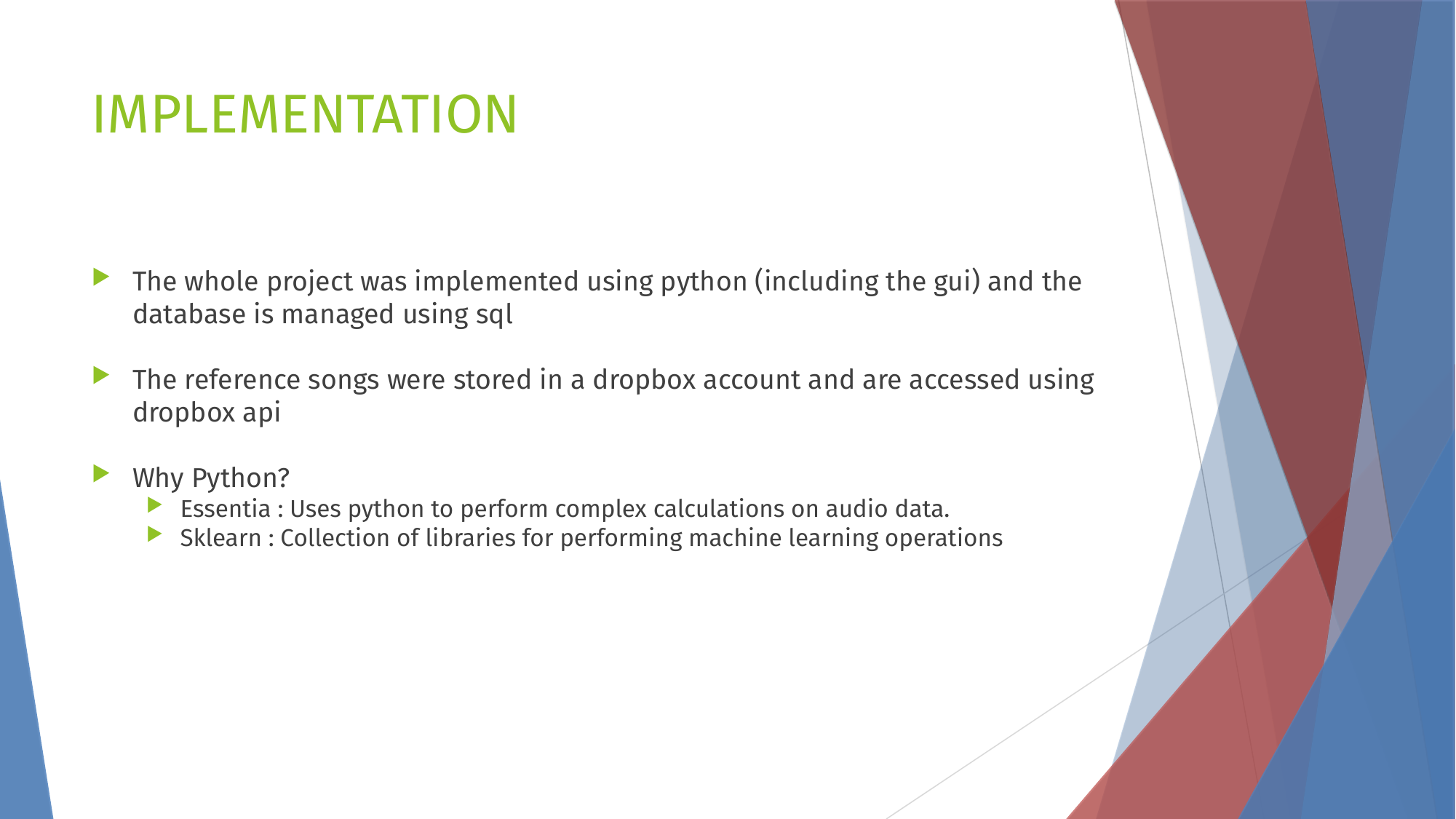

IMPLEMENTATION
The whole project was implemented using python (including the gui) and the database is managed using sql

The reference songs were stored in a dropbox account and are accessed using dropbox api

Why Python?
Essentia : Uses python to perform complex calculations on audio data.
Sklearn : Collection of libraries for performing machine learning operations